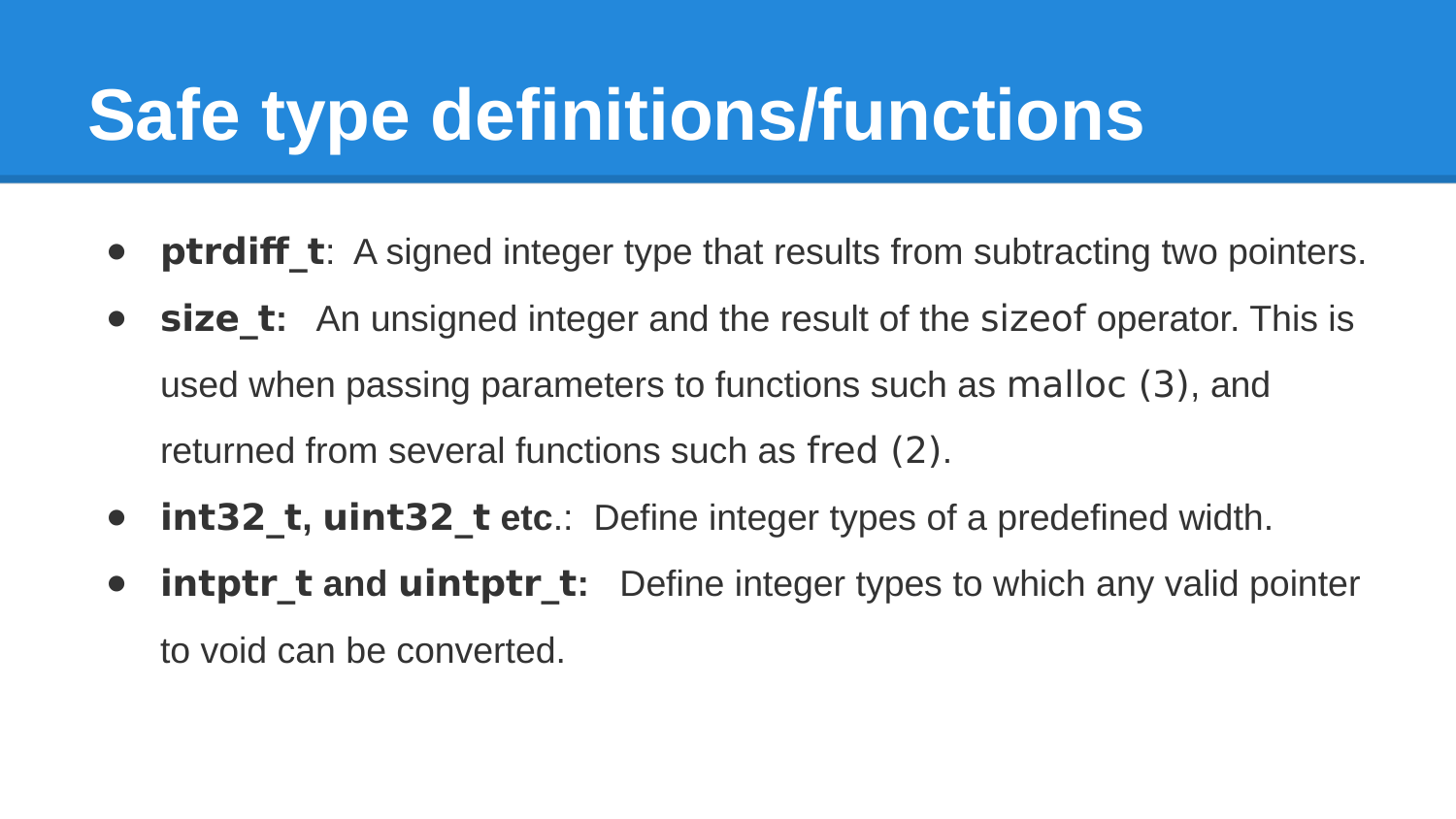

# Safe type definitions/functions
ptrdiff_t:  A signed integer type that results from subtracting two pointers.
size_t:   An unsigned integer and the result of the sizeof operator. This is used when passing parameters to functions such as malloc (3), and returned from several functions such as fred (2).
int32_t, uint32_t etc.:  Define integer types of a predefined width.
intptr_t and uintptr_t:   Define integer types to which any valid pointer to void can be converted.